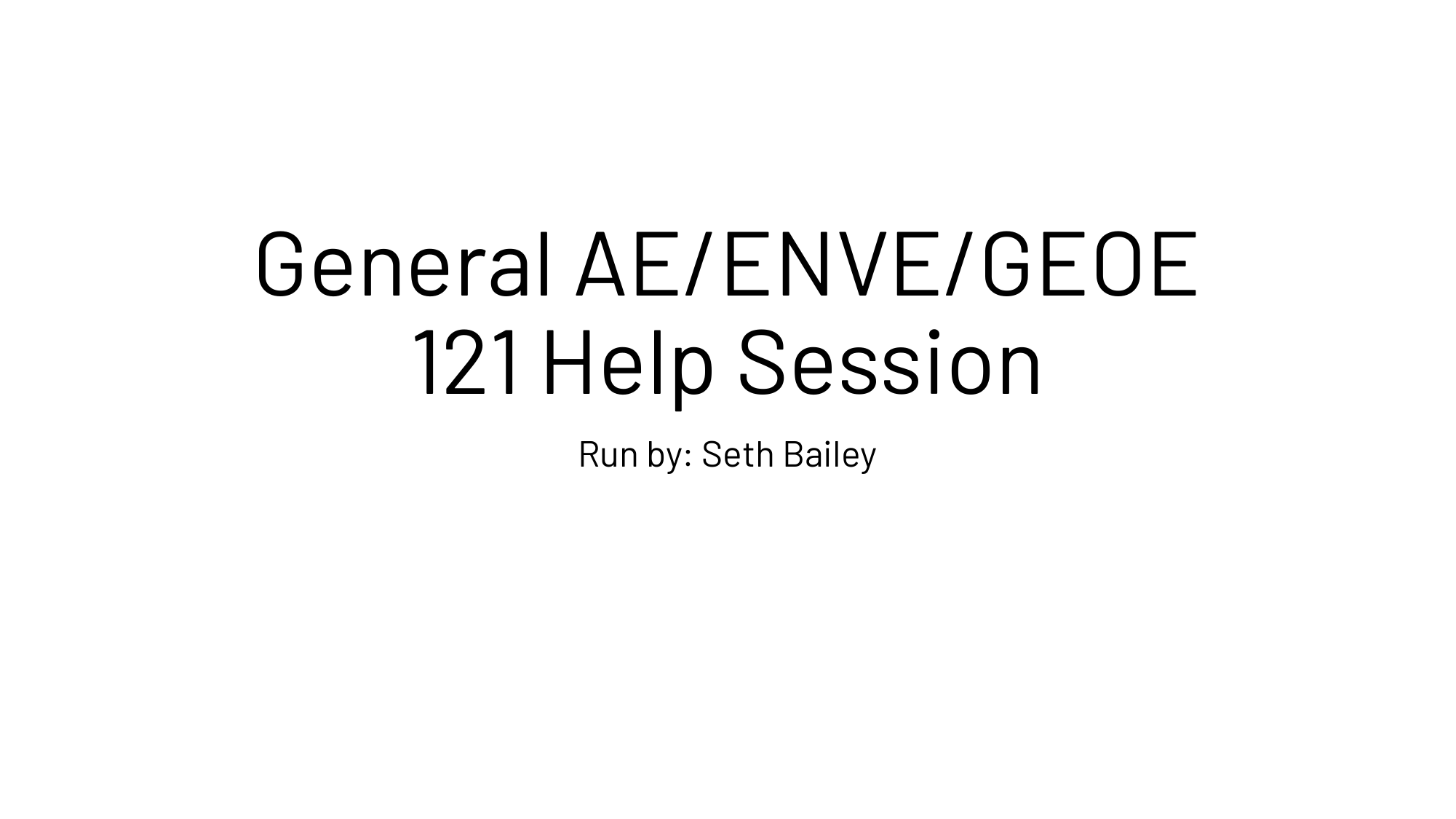

# General AE/ENVE/GEOE 121 Help Session
Run by: Seth Bailey